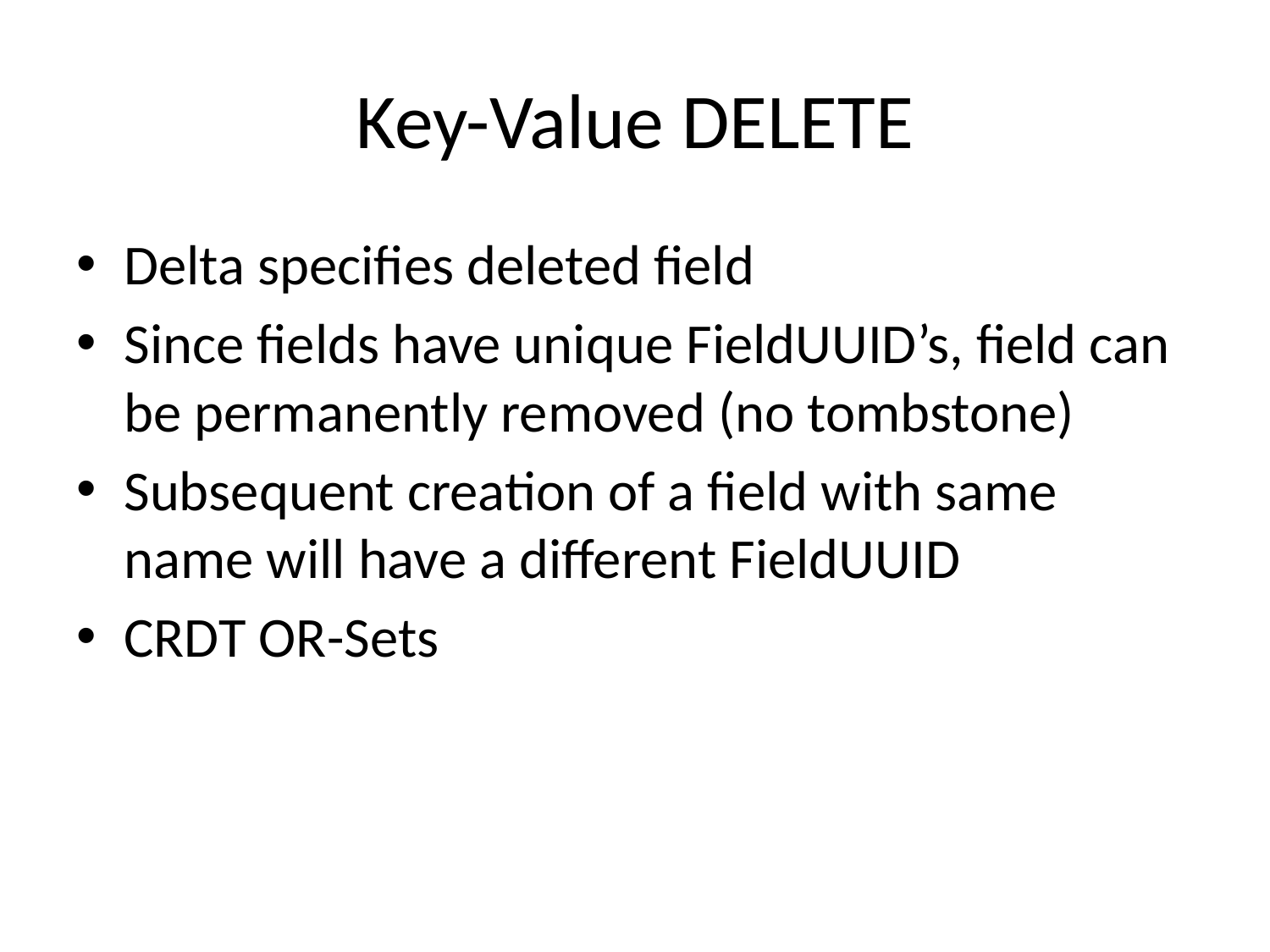

# Key-Value DELETE
Delta specifies deleted field
Since fields have unique FieldUUID’s, field can be permanently removed (no tombstone)
Subsequent creation of a field with same name will have a different FieldUUID
CRDT OR-Sets